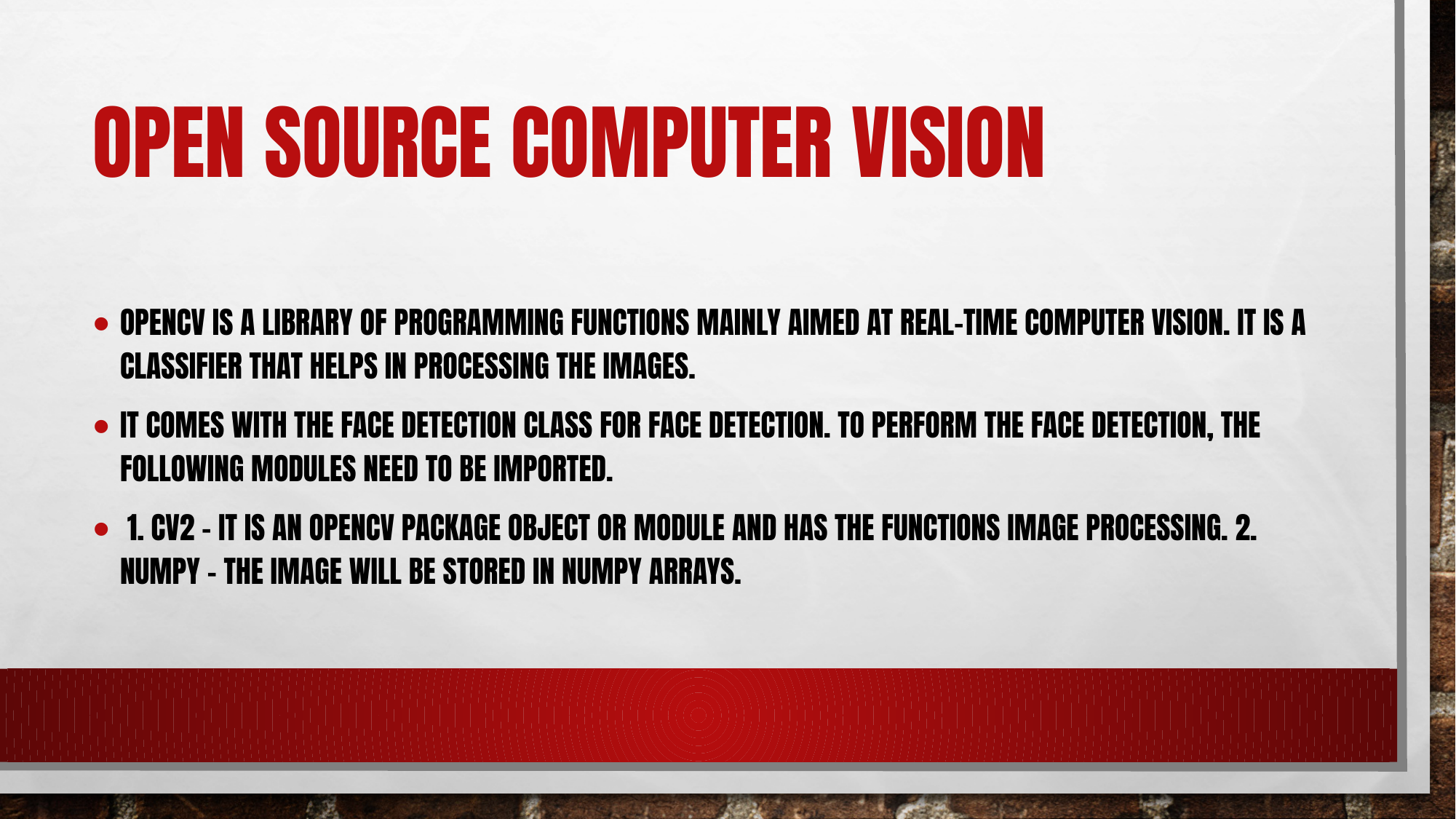

# Open Source Computer Vision
OpenCV is a library of programming functions mainly aimed at real-time computer vision. It is a classifier that helps in processing the images.
It comes with the Face Detection class for face detection. To perform the face detection, the following modules need to be imported.
 1. cv2 – It is an OpenCV package object or module and has the functions image processing. 2. numpy – The image will be stored in numpy arrays.